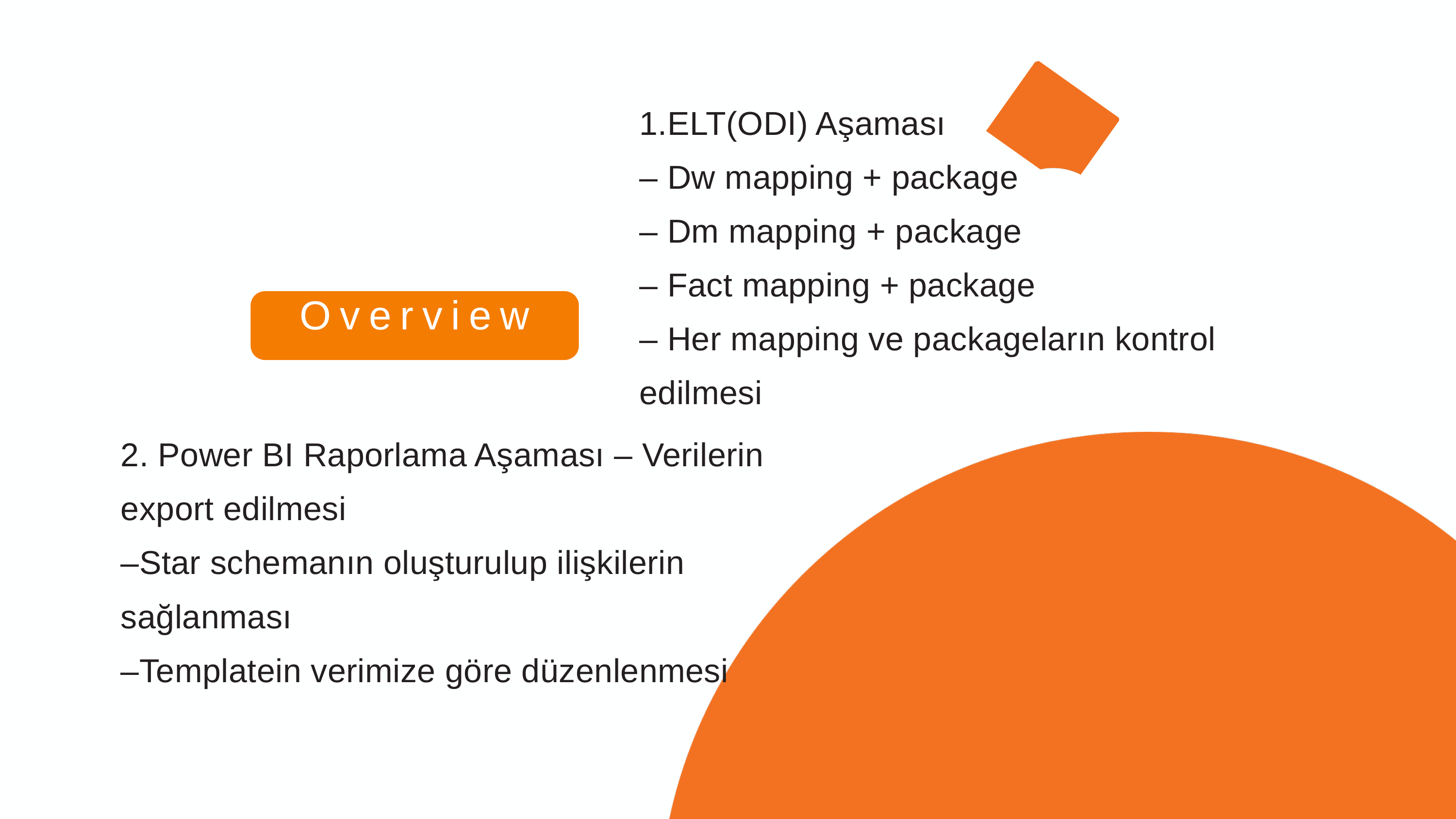

1.ELT(ODI) Aşaması
– Dw mapping + package
– Dm mapping + package
– Fact mapping + package
– Her mapping ve packageların kontrol edilmesi

Overview
2. Power BI Raporlama Aşaması – Verilerin export edilmesi
–Star schemanın oluşturulup ilişkilerin sağlanması
–Templatein verimize göre düzenlenmesi